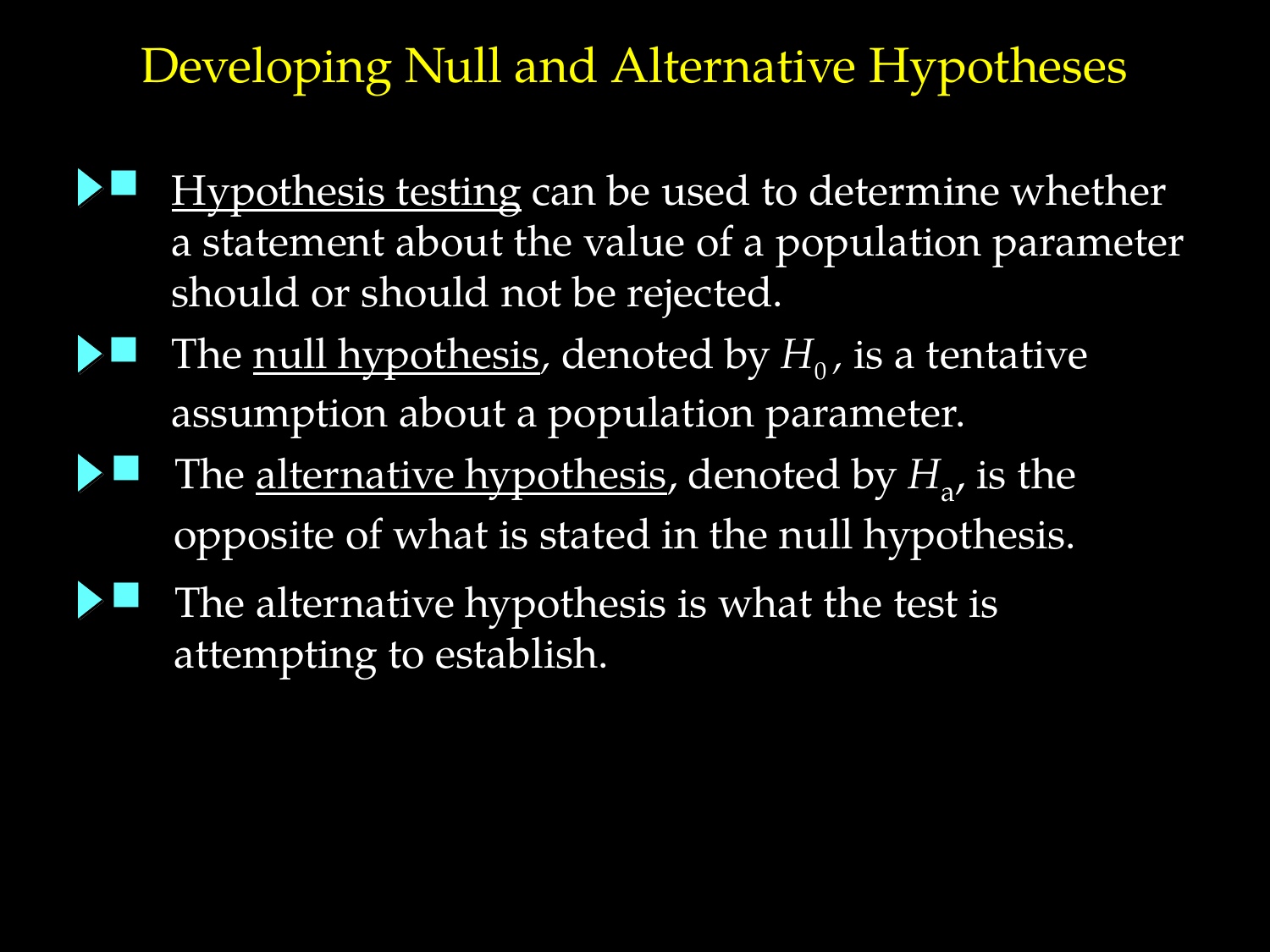

# Developing Null and Alternative Hypotheses
   Hypothesis testing can be used to determine whether
      a statement about the value of a population parameter
      should or should not be rejected.

   The null hypothesis, denoted by H0 , is a tentative
      assumption about a population parameter.

   The alternative hypothesis, denoted by Ha, is the
      opposite of what is stated in the null hypothesis.

   The alternative hypothesis is what the test is
      attempting to establish.